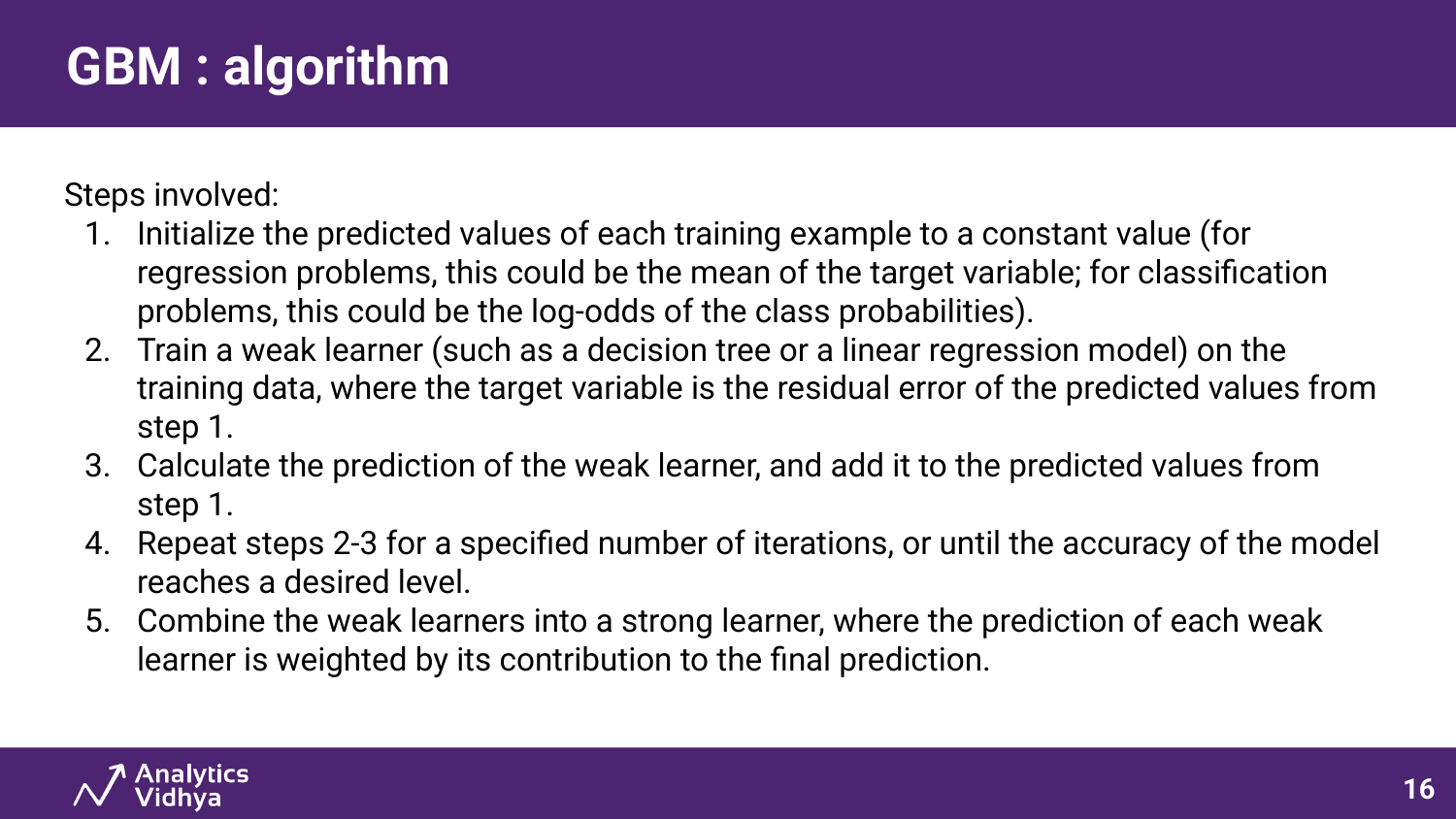

# GBM : algorithm
Steps involved:
Initialize the predicted values of each training example to a constant value (for regression problems, this could be the mean of the target variable; for classification problems, this could be the log-odds of the class probabilities).
Train a weak learner (such as a decision tree or a linear regression model) on the training data, where the target variable is the residual error of the predicted values from step 1.
Calculate the prediction of the weak learner, and add it to the predicted values from step 1.
Repeat steps 2-3 for a specified number of iterations, or until the accuracy of the model reaches a desired level.
Combine the weak learners into a strong learner, where the prediction of each weak learner is weighted by its contribution to the final prediction.

16